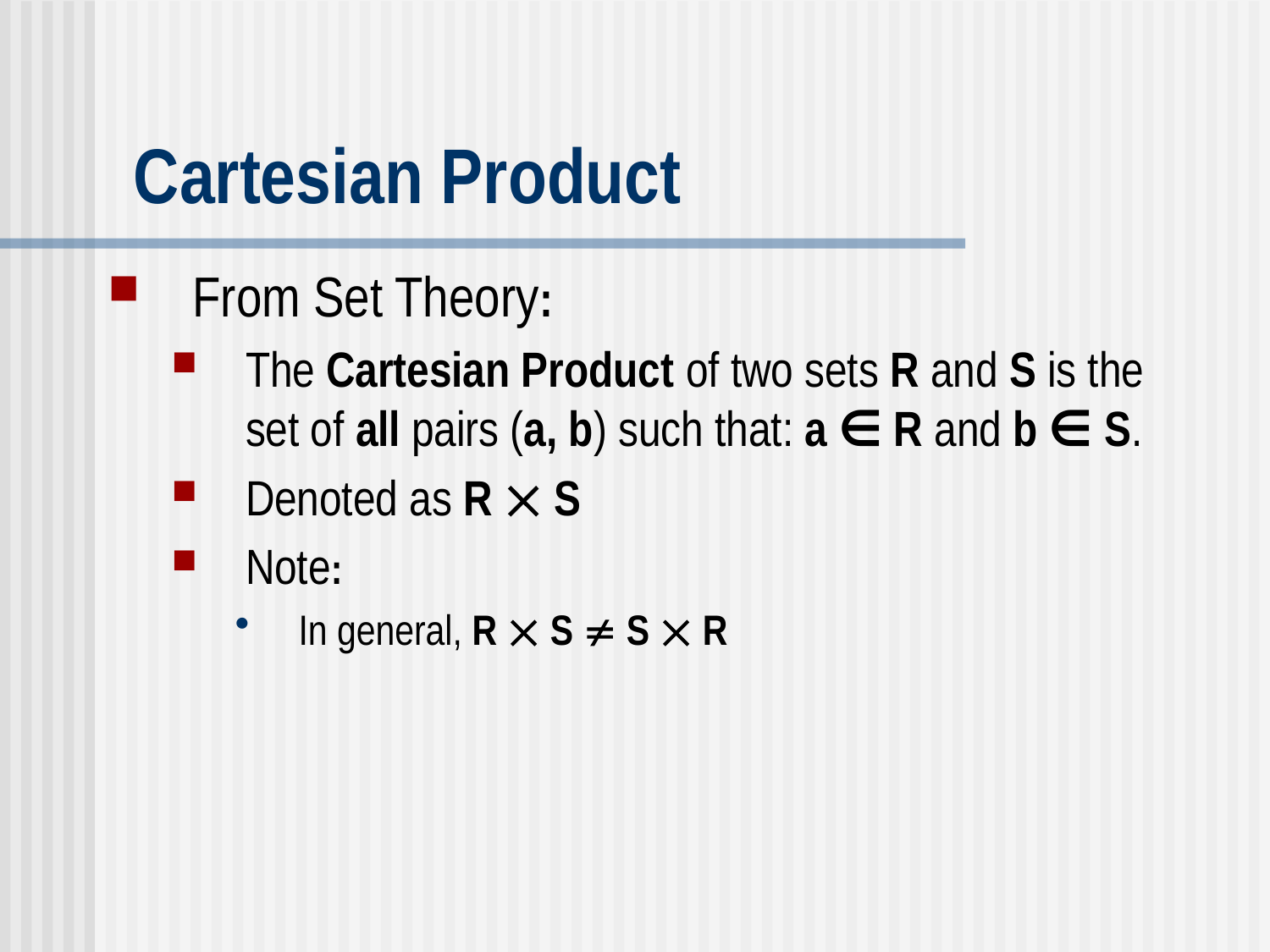

# Cartesian Product
From Set Theory:
The Cartesian Product of two sets R and S is the set of all pairs (a, b) such that: a ∈ R and b ∈ S.
Denoted as R × S
Note:
In general, R × S ≠ S × R